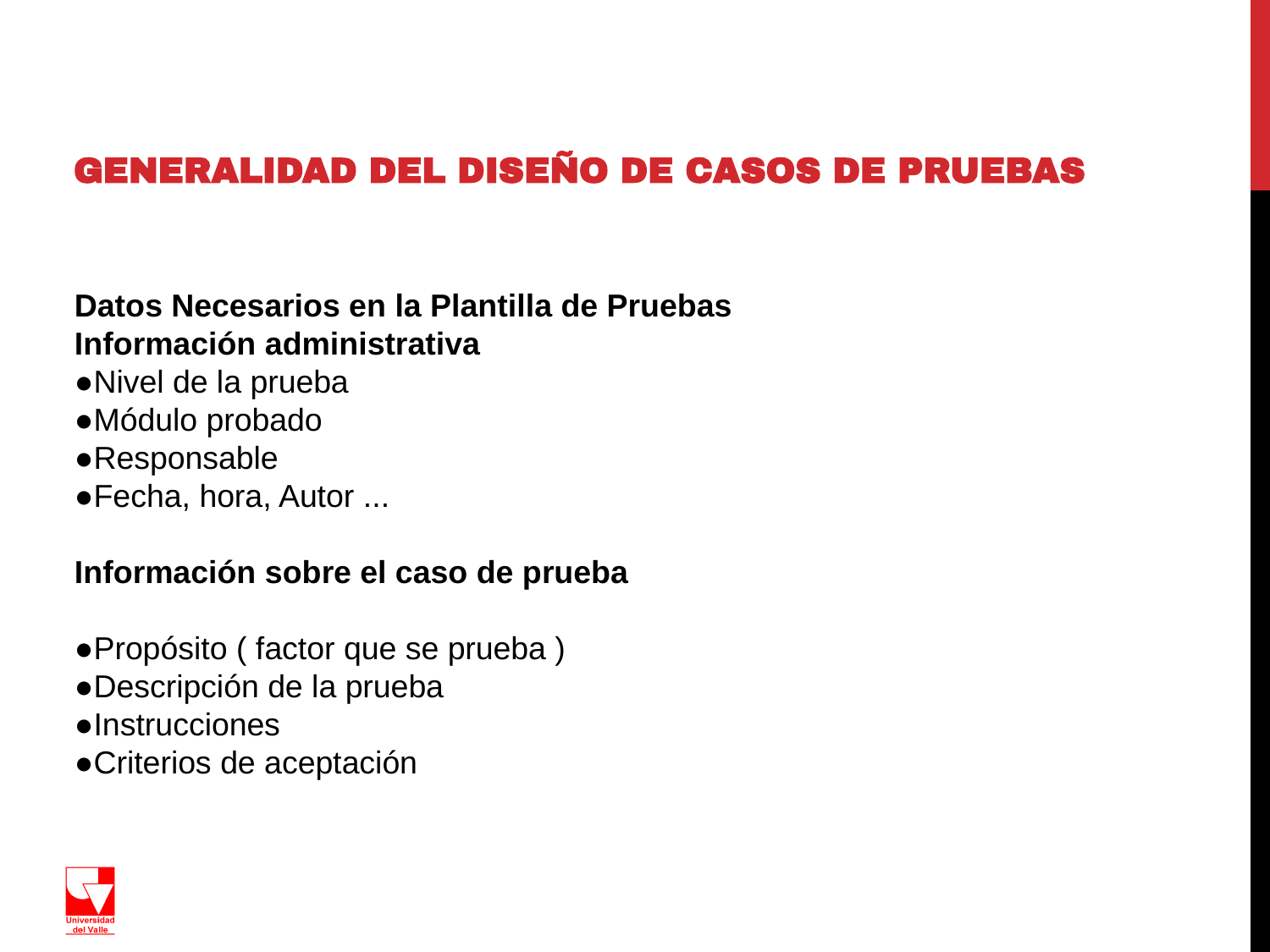

# GENERALIDAD DEL DISEÑO DE CASOS DE PRUEBAS

Datos Necesarios en la Plantilla de Pruebas
Información administrativa
●Nivel de la prueba
●Módulo probado
●Responsable
●Fecha, hora, Autor ...

Información sobre el caso de prueba

●Propósito ( factor que se prueba )
●Descripción de la prueba
●Instrucciones
●Criterios de aceptación